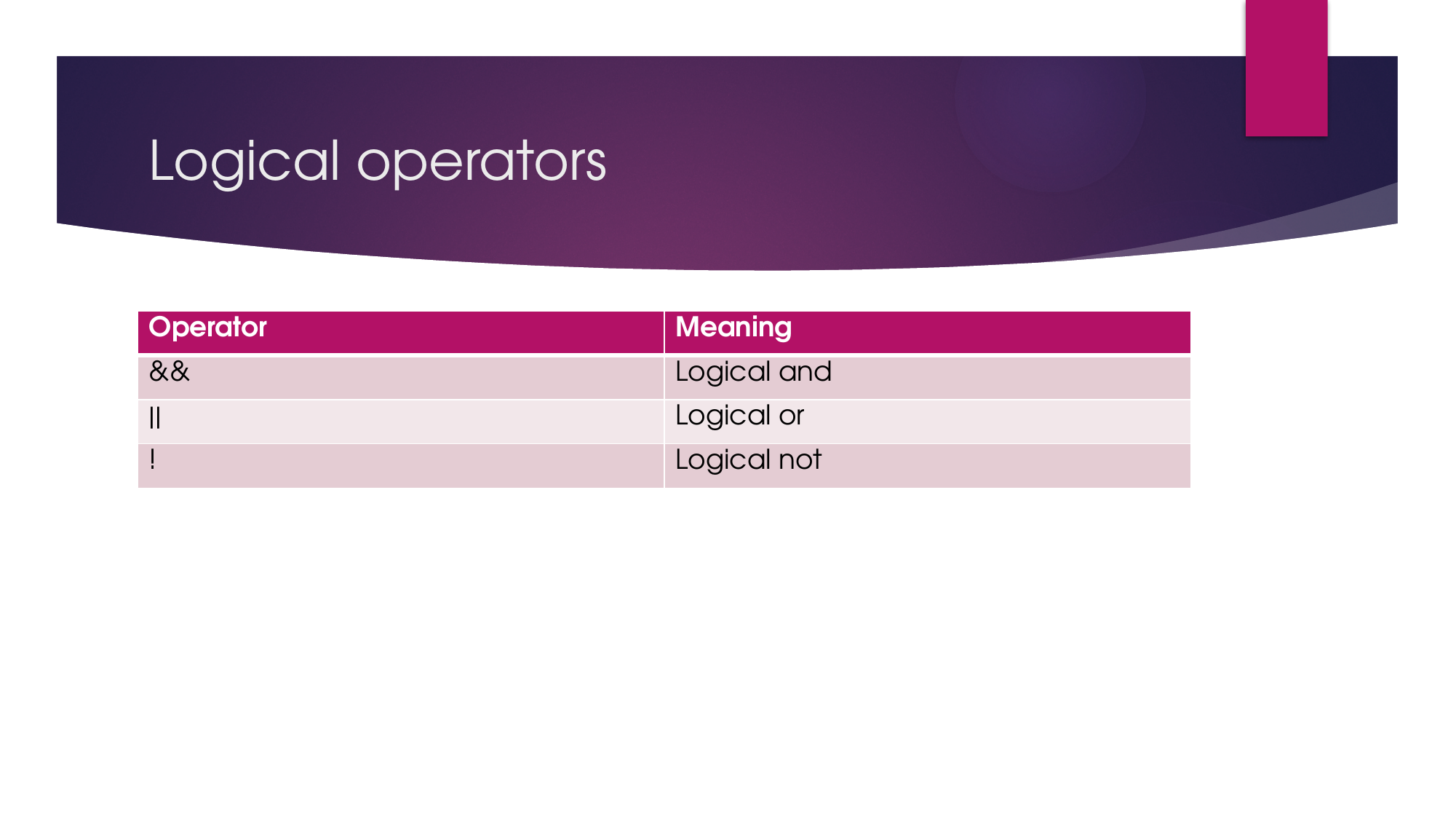

# Logical operators
| Operator | Meaning |
| --- | --- |
| && | Logical and |
| || | Logical or |
| ! | Logical not |